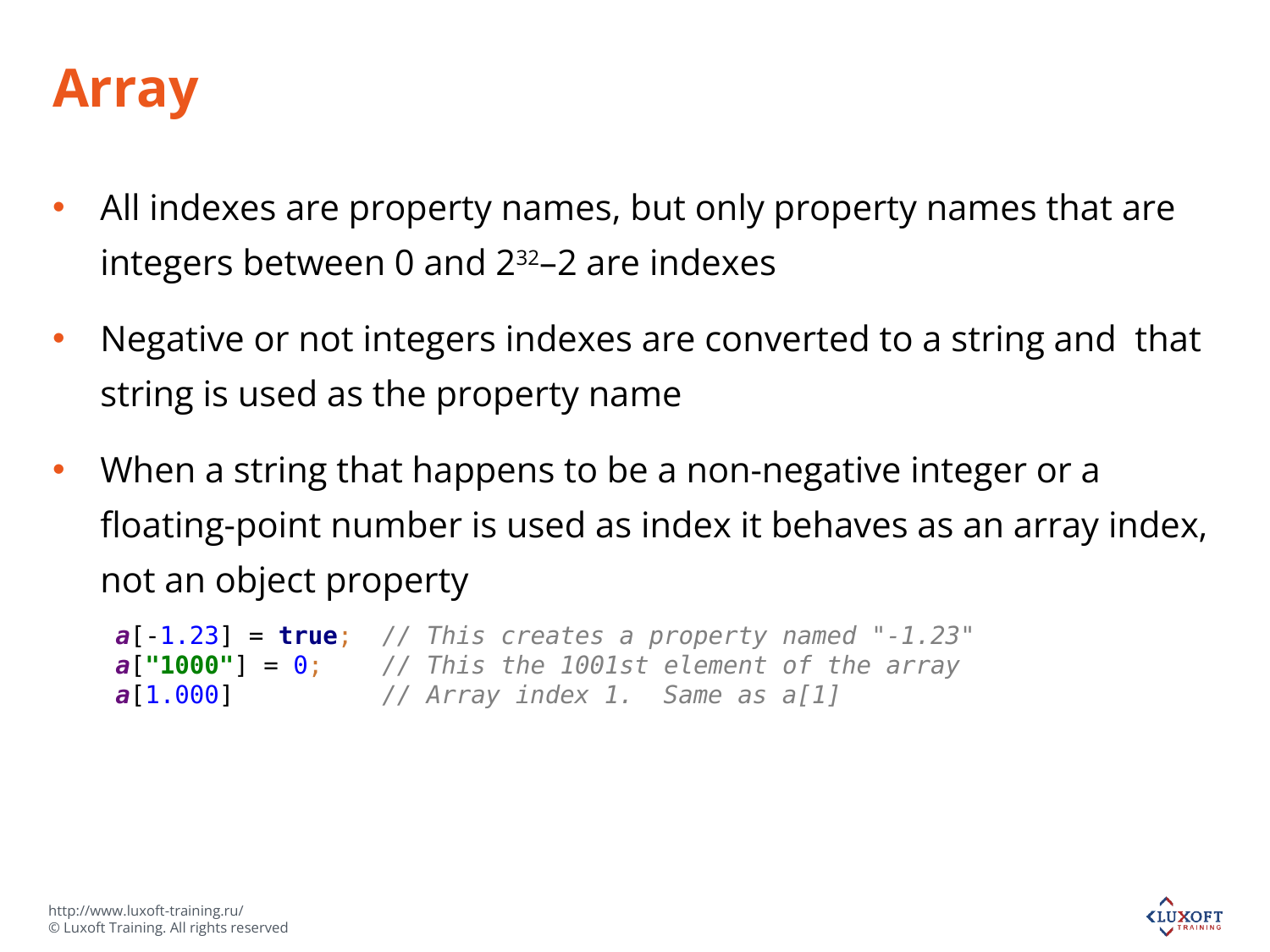

# Array
All indexes are property names, but only property names that are integers between 0 and 232–2 are indexes
Negative or not integers indexes are converted to a string and  that string is used as the property name
When a string that happens to be a non-negative integer or a floating-point number is used as index it behaves as an array index, not an object property
a[-1.23] = true;  // This creates a property named "-1.23"
a["1000"] = 0;    // This the 1001st element of the array
a[1.000]          // Array index 1.  Same as a[1]